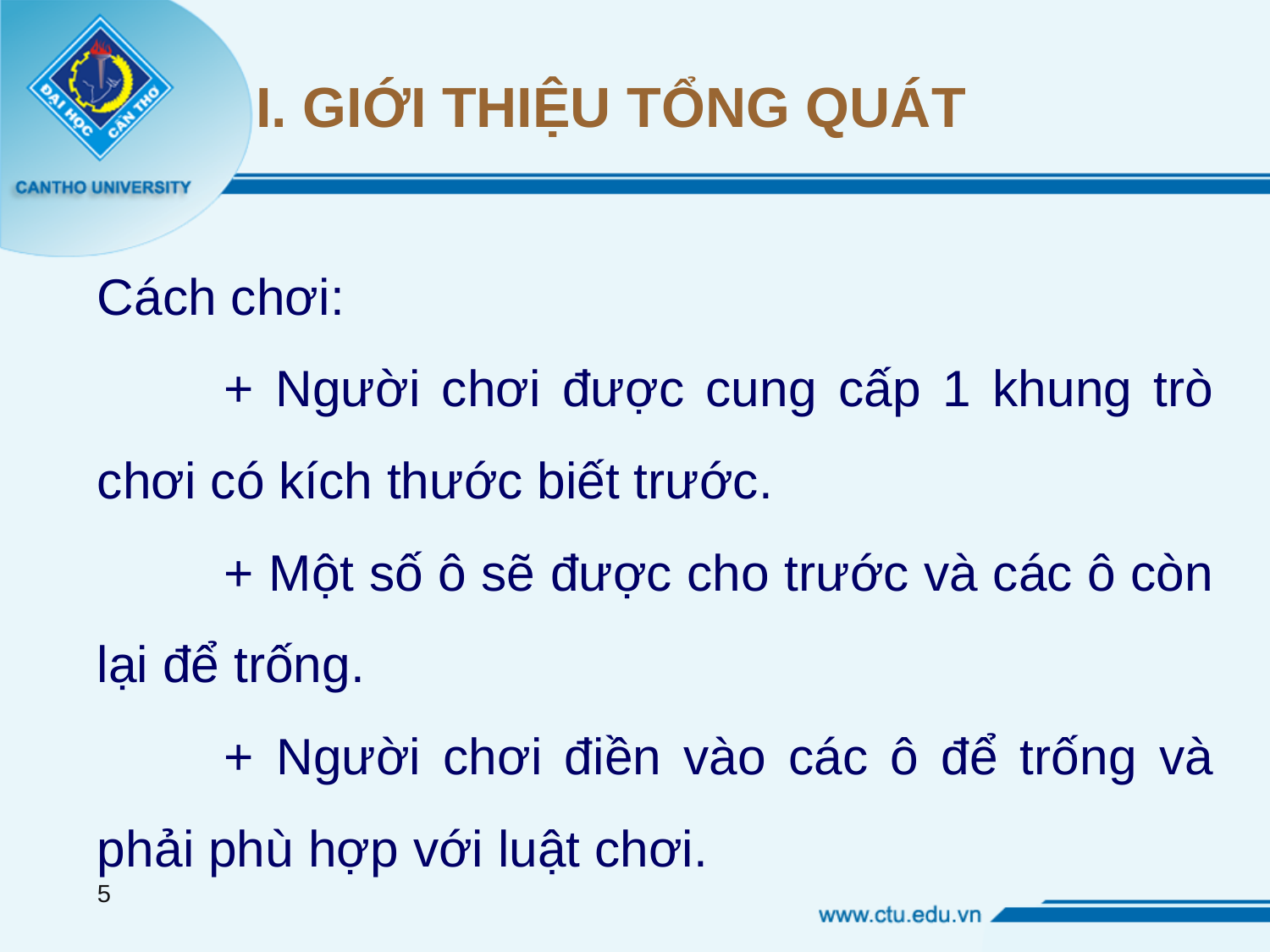

# I. GIỚI THIỆU TỔNG QUÁT
Cách chơi:
	+ Người chơi được cung cấp 1 khung trò chơi có kích thước biết trước.
	+ Một số ô sẽ được cho trước và các ô còn lại để trống.
	+ Người chơi điền vào các ô để trống và phải phù hợp với luật chơi.

5